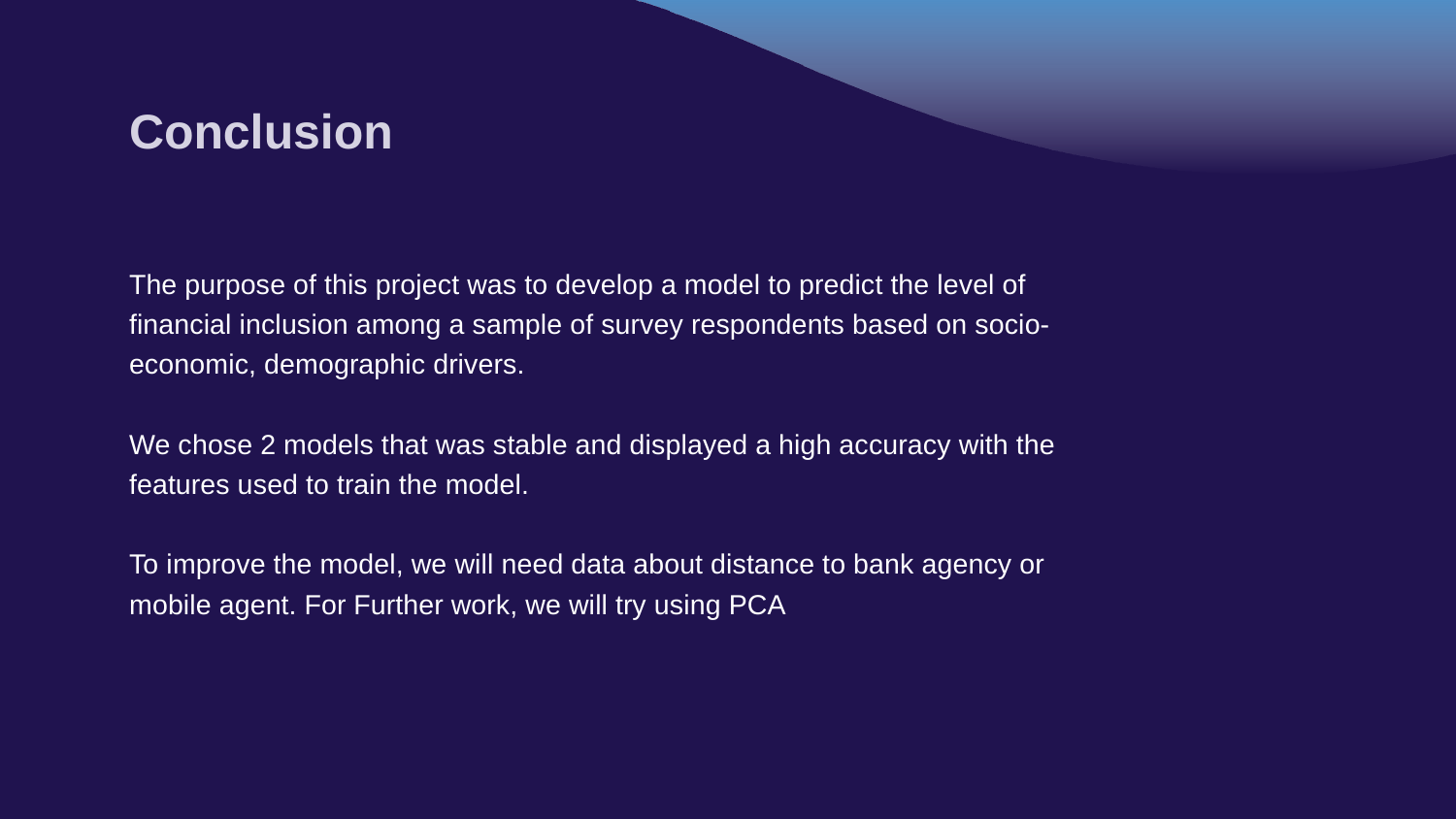

# Conclusion
The purpose of this project was to develop a model to predict the level of financial inclusion among a sample of survey respondents based on socio-economic, demographic drivers.

We chose 2 models that was stable and displayed a high accuracy with the features used to train the model.

To improve the model, we will need data about distance to bank agency or mobile agent. For Further work, we will try using PCA